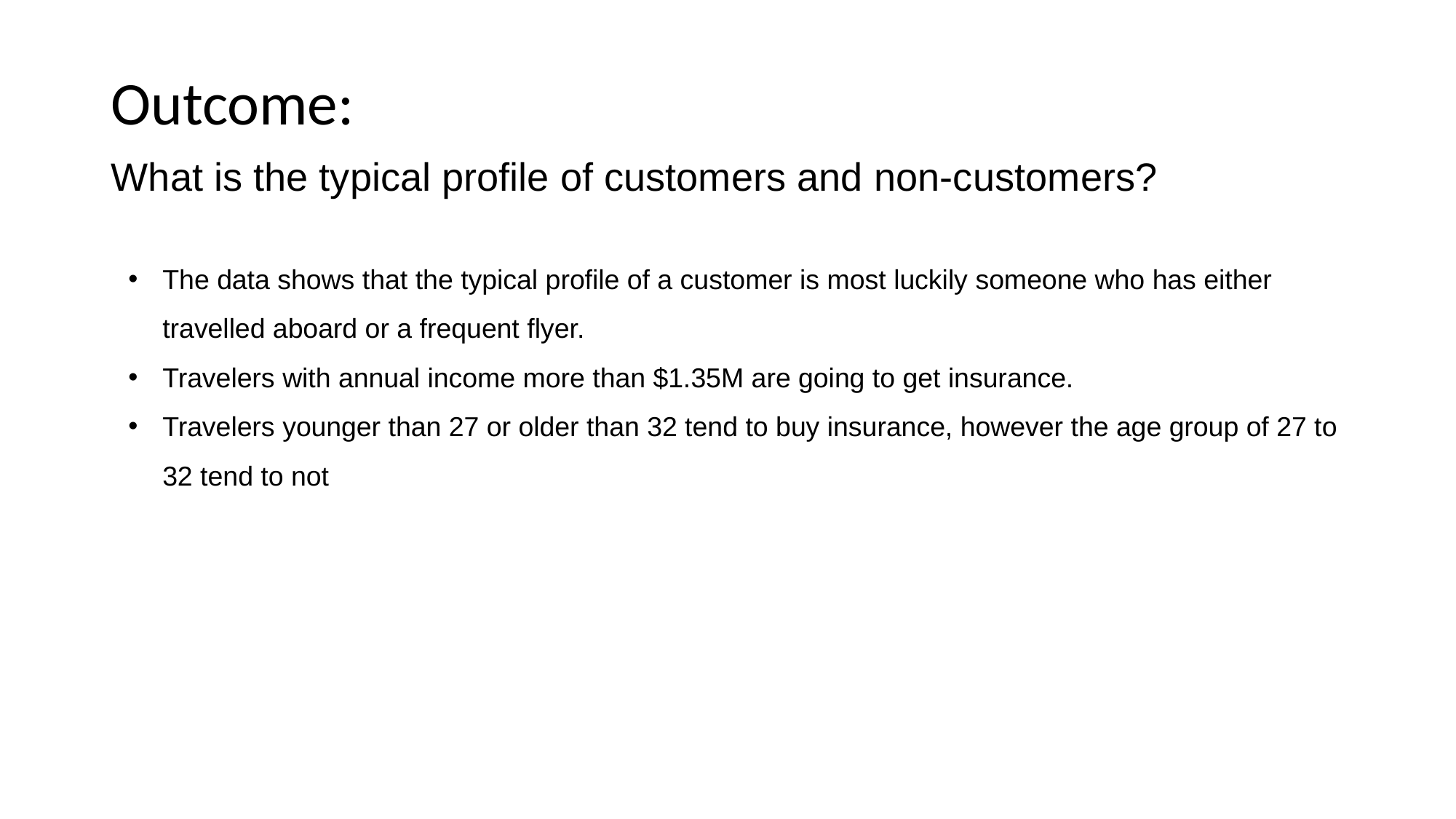

# Outcome:
What is the typical profile of customers and non-customers?

The data shows that the typical profile of a customer is most luckily someone who has either travelled aboard or a frequent flyer.
Travelers with annual income more than $1.35M are going to get insurance.
Travelers younger than 27 or older than 32 tend to buy insurance, however the age group of 27 to 32 tend to not